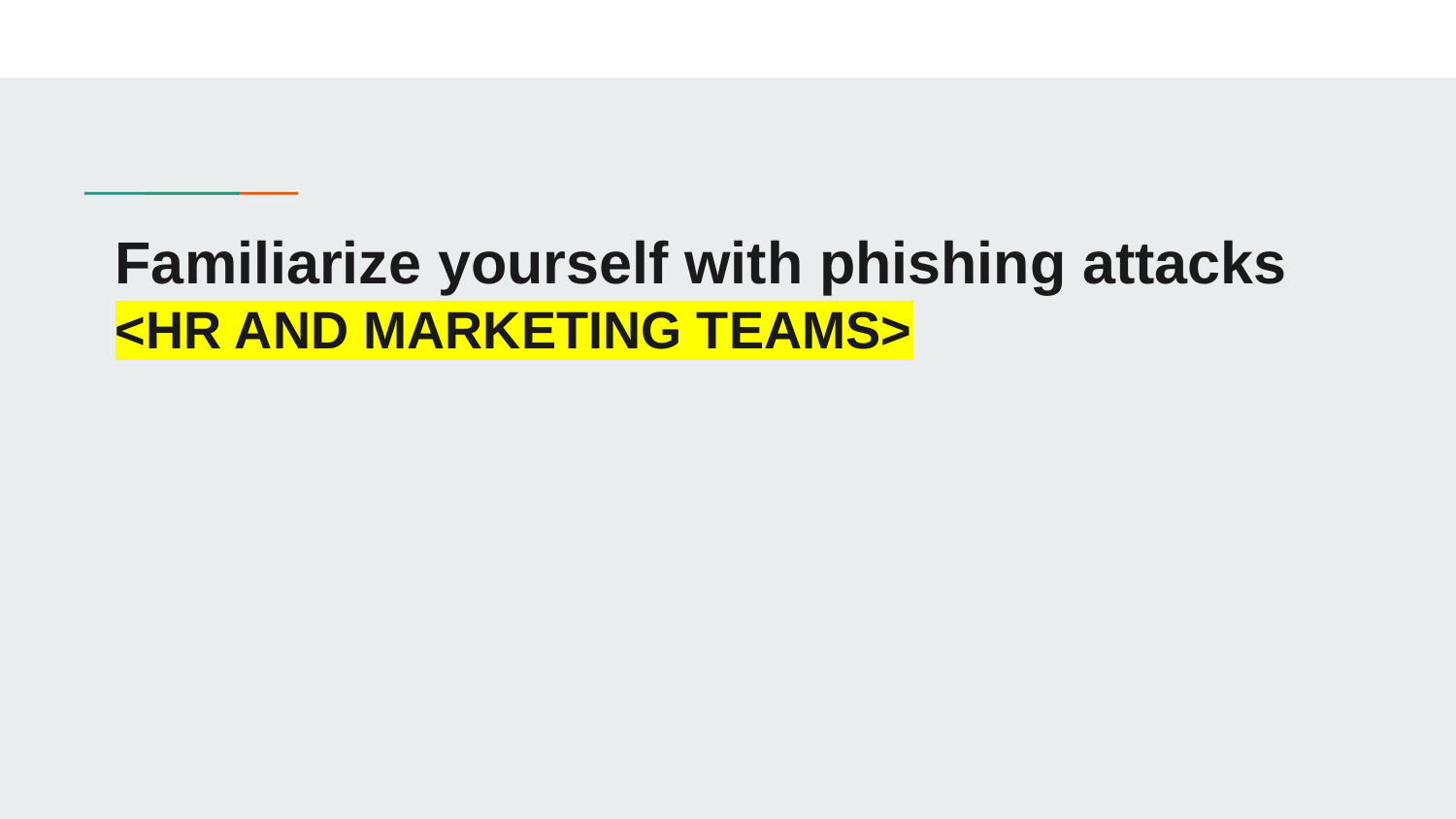

# Familiarize yourself with phishing attacks
<HR AND MARKETING TEAMS>